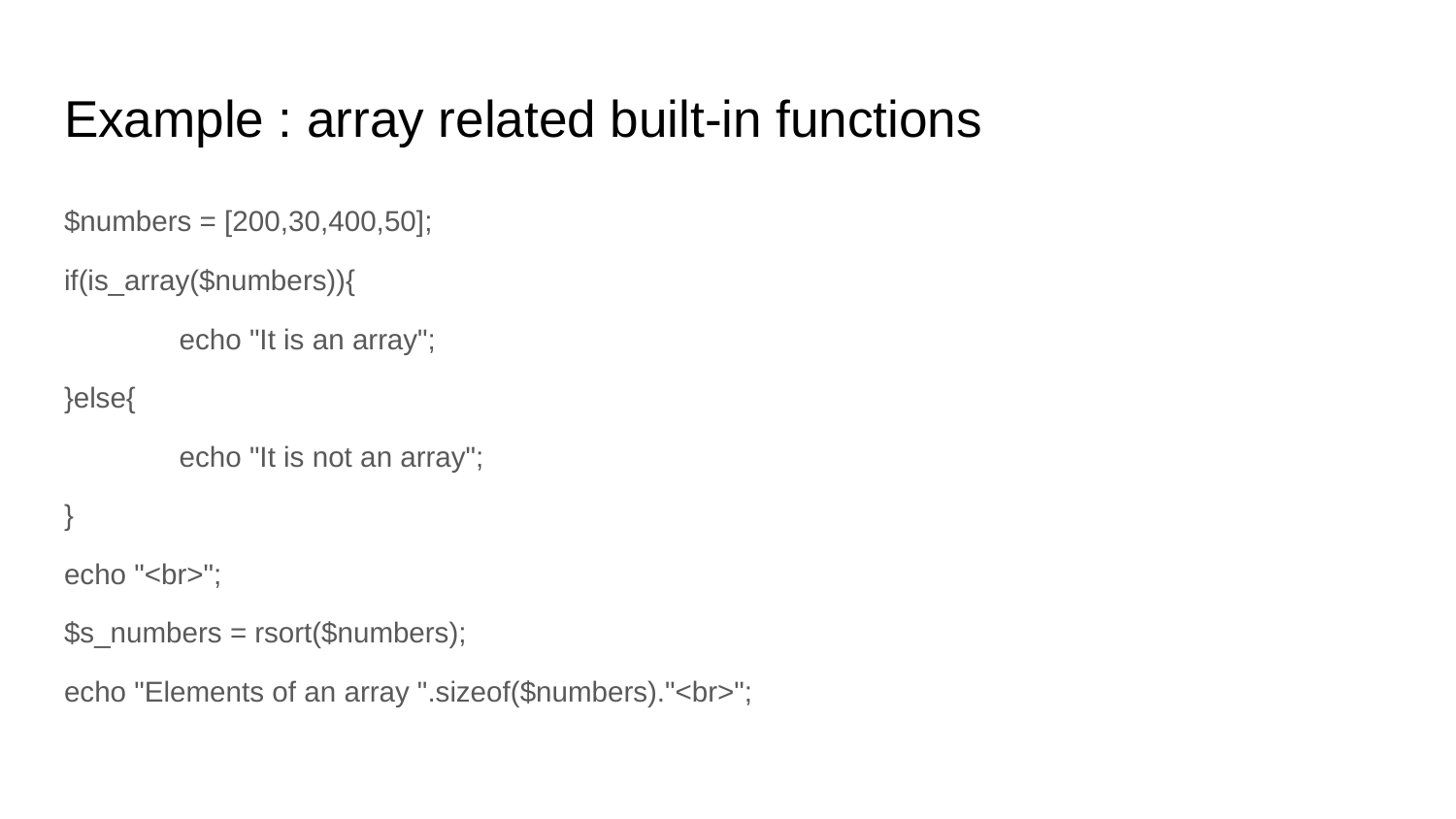

# Example : array related built-in functions
$numbers = [200,30,400,50];
if(is_array($numbers)){
	echo "It is an array";
}else{
	echo "It is not an array";
}
echo "<br>";
$s_numbers = rsort($numbers);
echo "Elements of an array ".sizeof($numbers)."<br>";